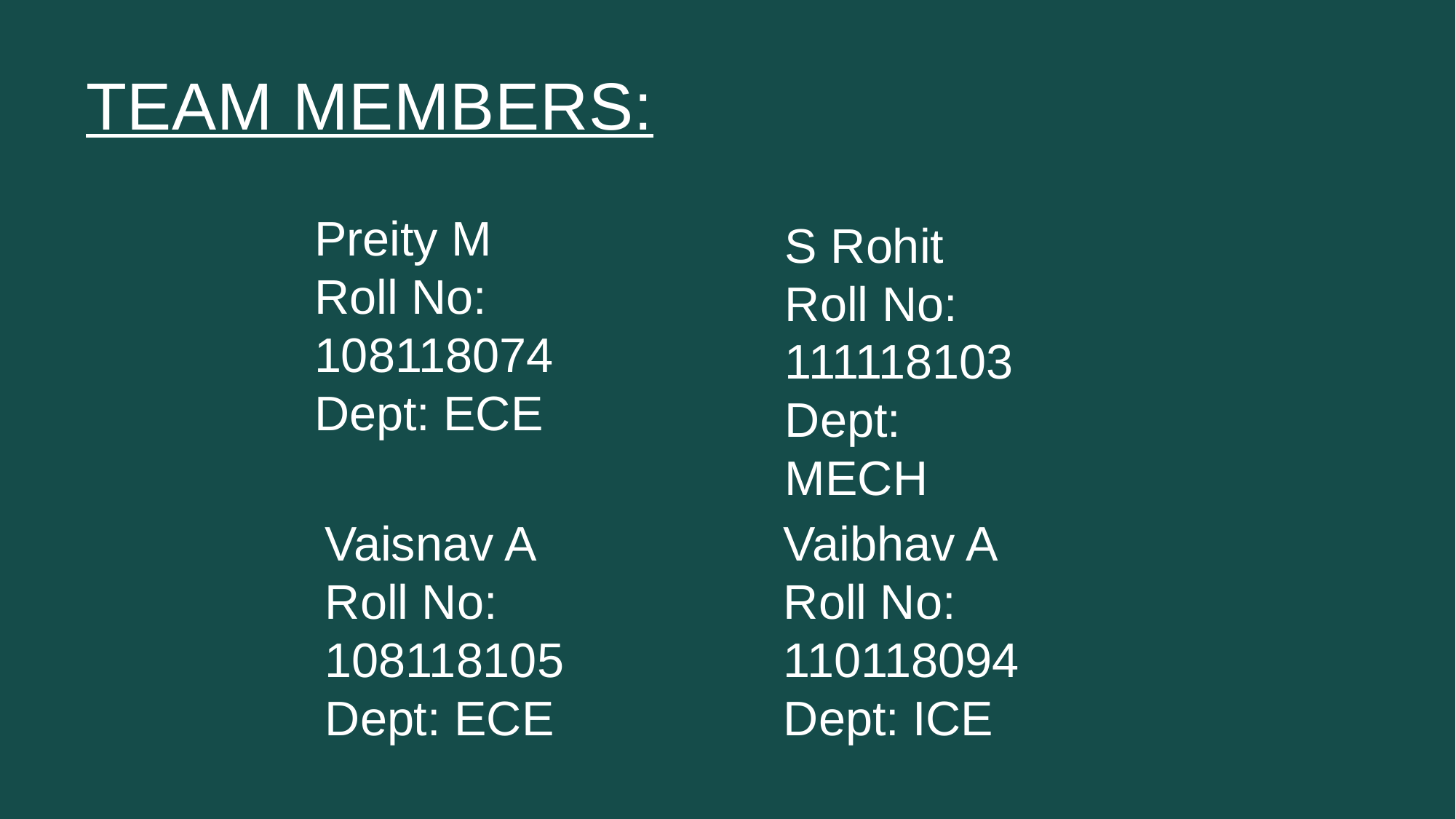

# TEAM MEMBERS:
Preity M
Roll No: 108118074
Dept: ECE

S Rohit
Roll No: 111118103
Dept: MECH

Vaisnav A
Roll No: 108118105
Dept: ECE

Vaibhav A
Roll No: 110118094
Dept: ICE